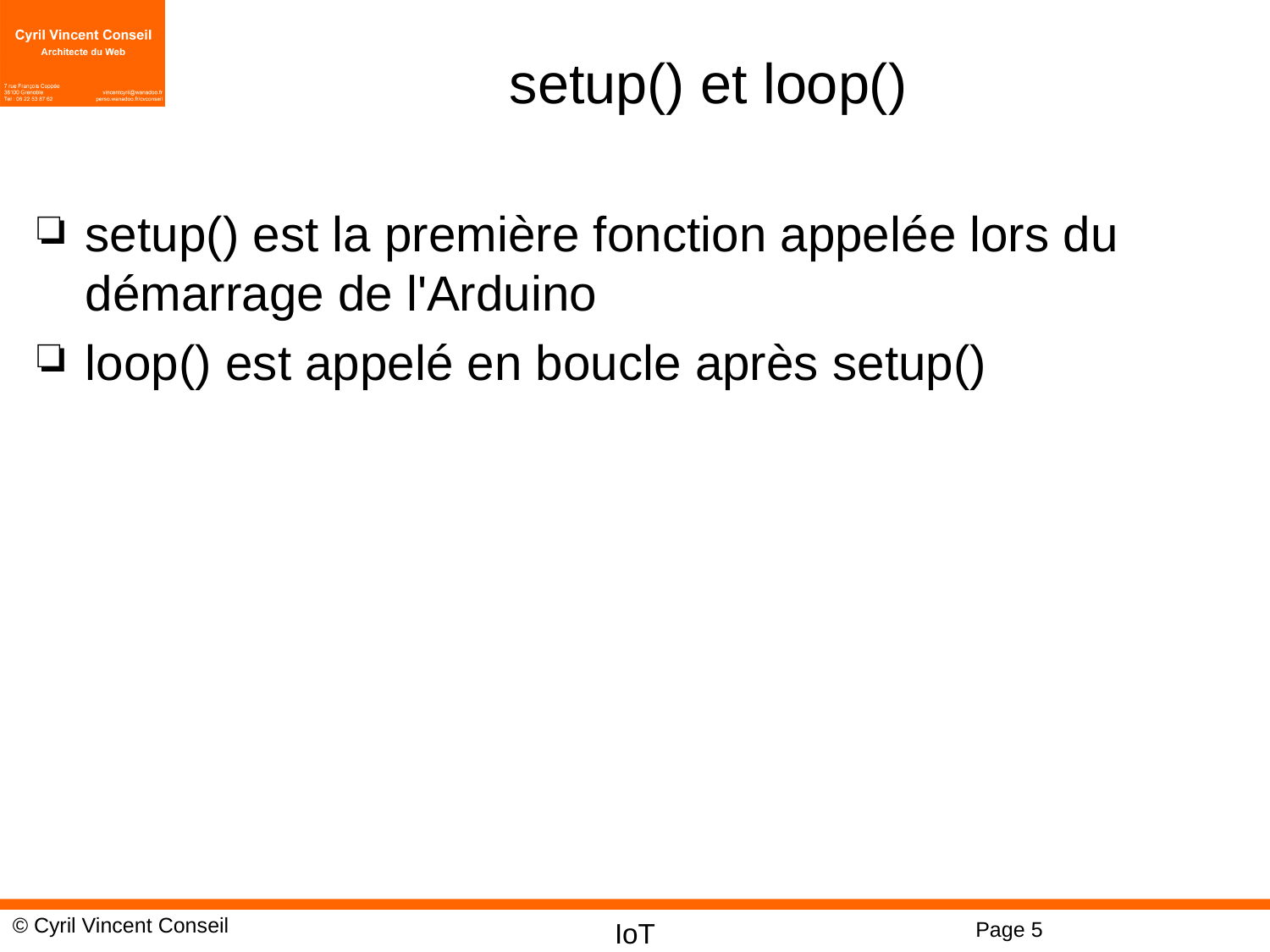

# setup() et loop()
setup() est la première fonction appelée lors du démarrage de l'Arduino
loop() est appelé en boucle après setup()